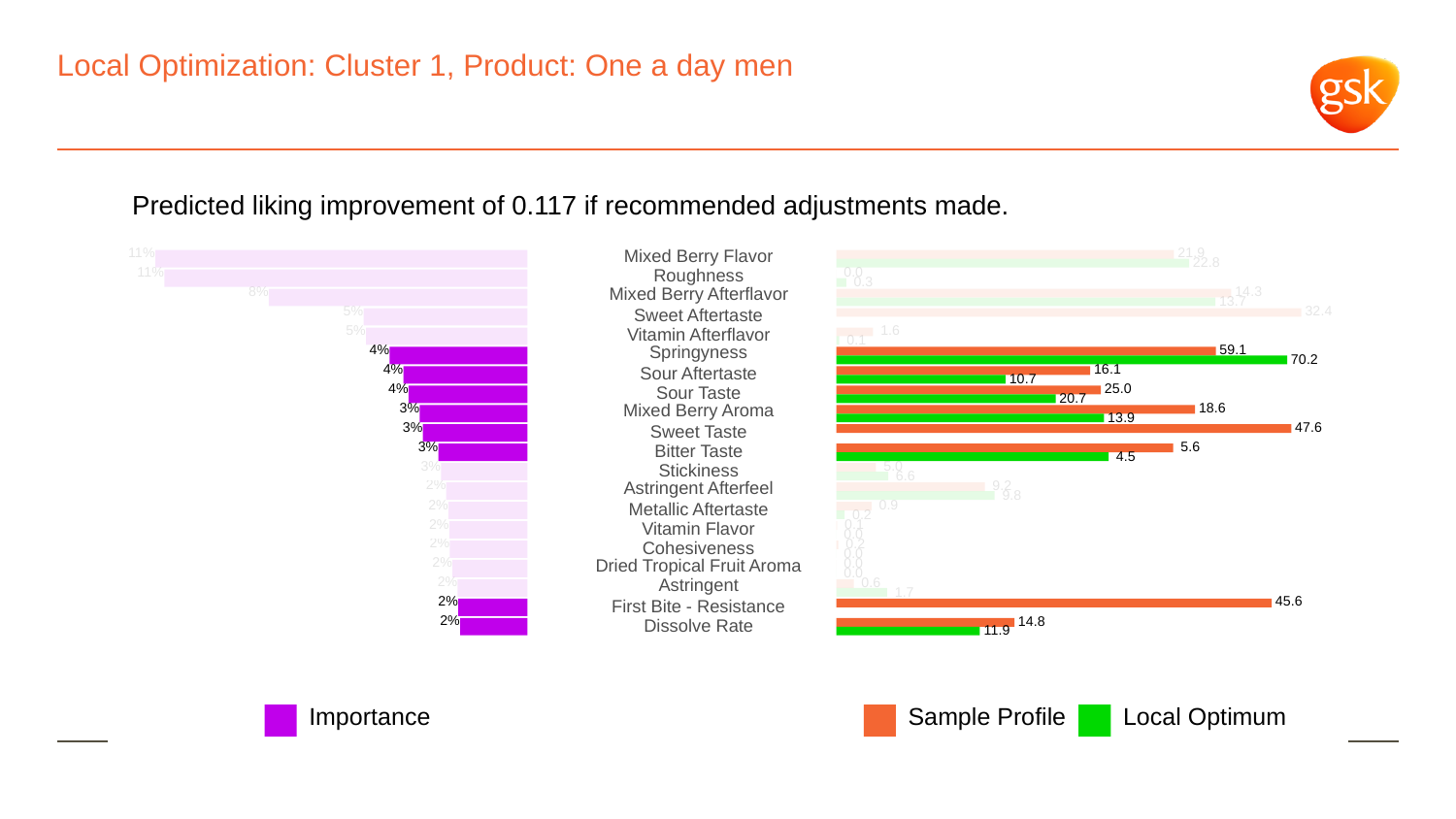

# Local Optimization: Cluster 1, Product: One a day men

Predicted liking improvement of 0.117 if recommended adjustments made.

11%
Mixed Berry Flavor
 21.9

 22.8

11%
Roughness
  0.0

  0.3

8%
Mixed Berry Afterflavor
 14.3

 13.7

5%
 32.4

Sweet Aftertaste
5%
  1.6

Vitamin Afterflavor
  0.1

4%
Springyness
 59.1

 70.2

4%
 16.1

Sour Aftertaste
 10.7

4%
 25.0

Sour Taste
 20.7

3%
Mixed Berry Aroma
 18.6

 13.9

3%
 47.6

Sweet Taste
3%
  5.6

Bitter Taste
  4.5

3%
  5.0

Stickiness
  6.6

2%
Astringent Afterfeel
  9.2

  9.8

2%
  0.9

Metallic Aftertaste
  0.2

2%
  0.1

Vitamin Flavor
  0.0

2%
  0.2

Cohesiveness
  0.0

2%
  0.0
Dried Tropical Fruit Aroma

  0.0

2%
Astringent
  0.6

  1.7

2%
 45.6

First Bite - Resistance
2%
 14.8

Dissolve Rate
 11.9

Local Optimum
Sample Profile
Importance